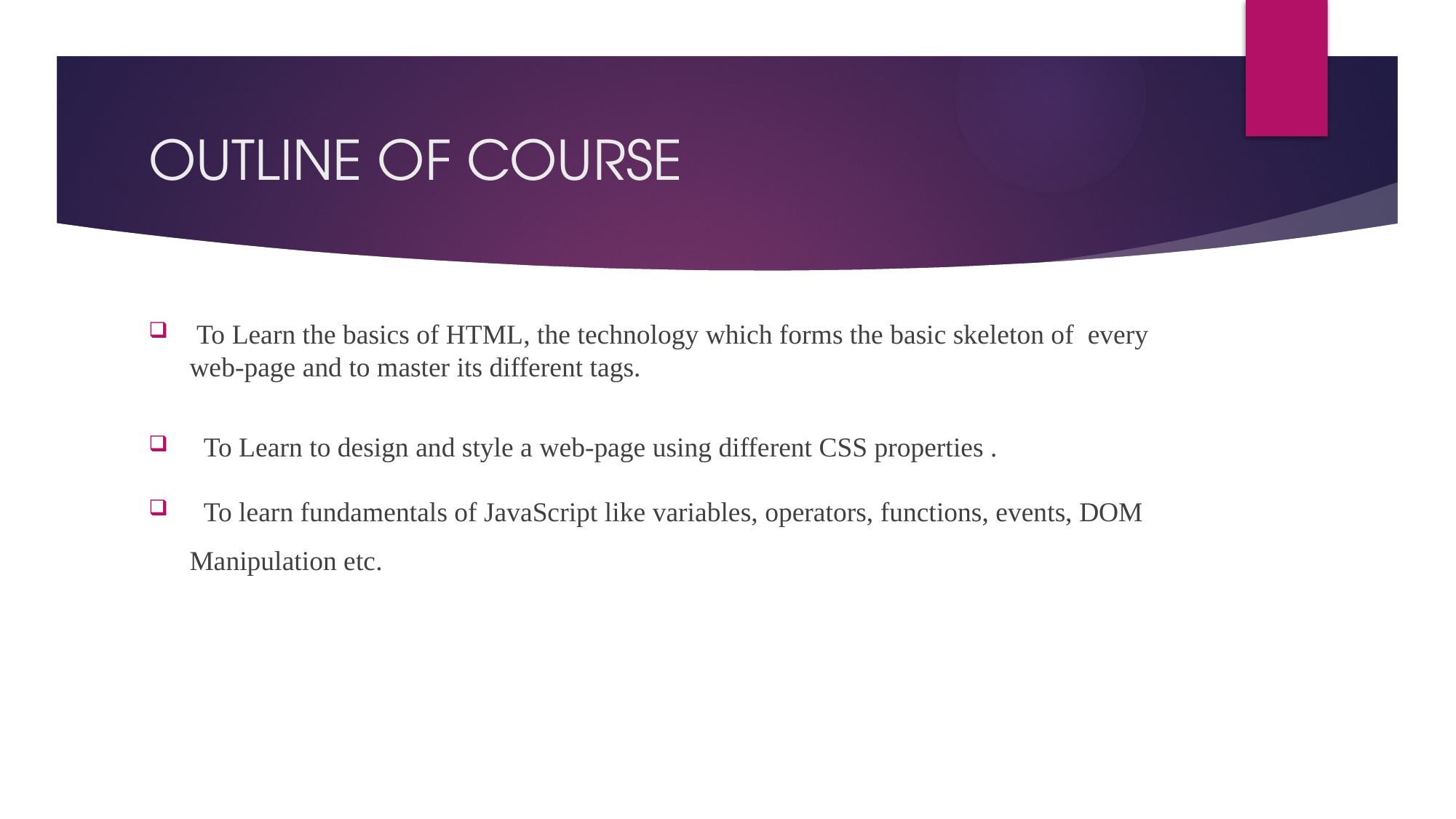

# OUTLINE OF COURSE
 To Learn the basics of HTML, the technology which forms the basic skeleton of  every web-page and to master its different tags.
  To Learn to design and style a web-page using different CSS properties .
  To learn fundamentals of JavaScript like variables, operators, functions, events, DOM Manipulation etc.